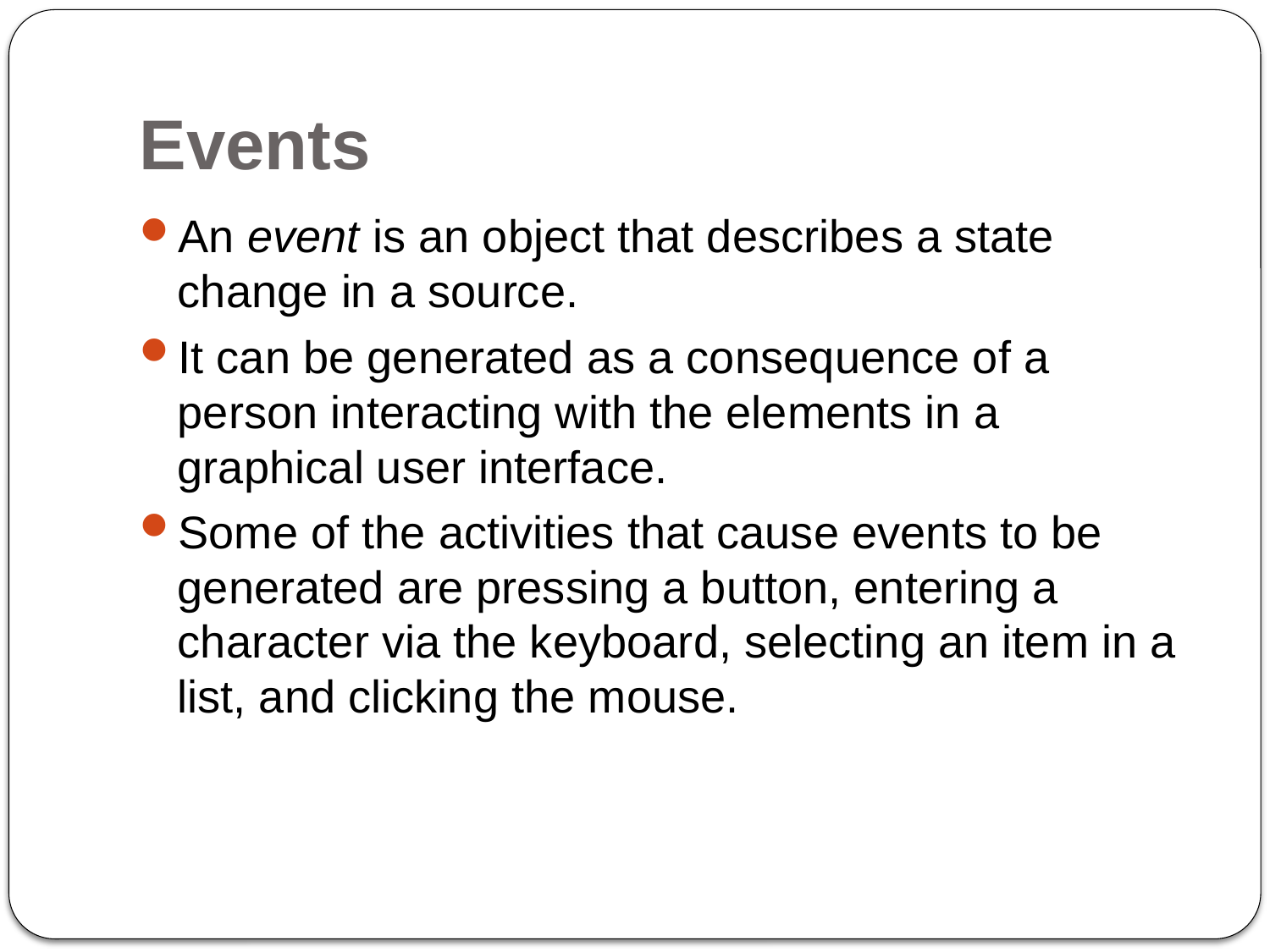

# Events
An event is an object that describes a state change in a source.
It can be generated as a consequence of a person interacting with the elements in a graphical user interface.
Some of the activities that cause events to be generated are pressing a button, entering a character via the keyboard, selecting an item in a list, and clicking the mouse.